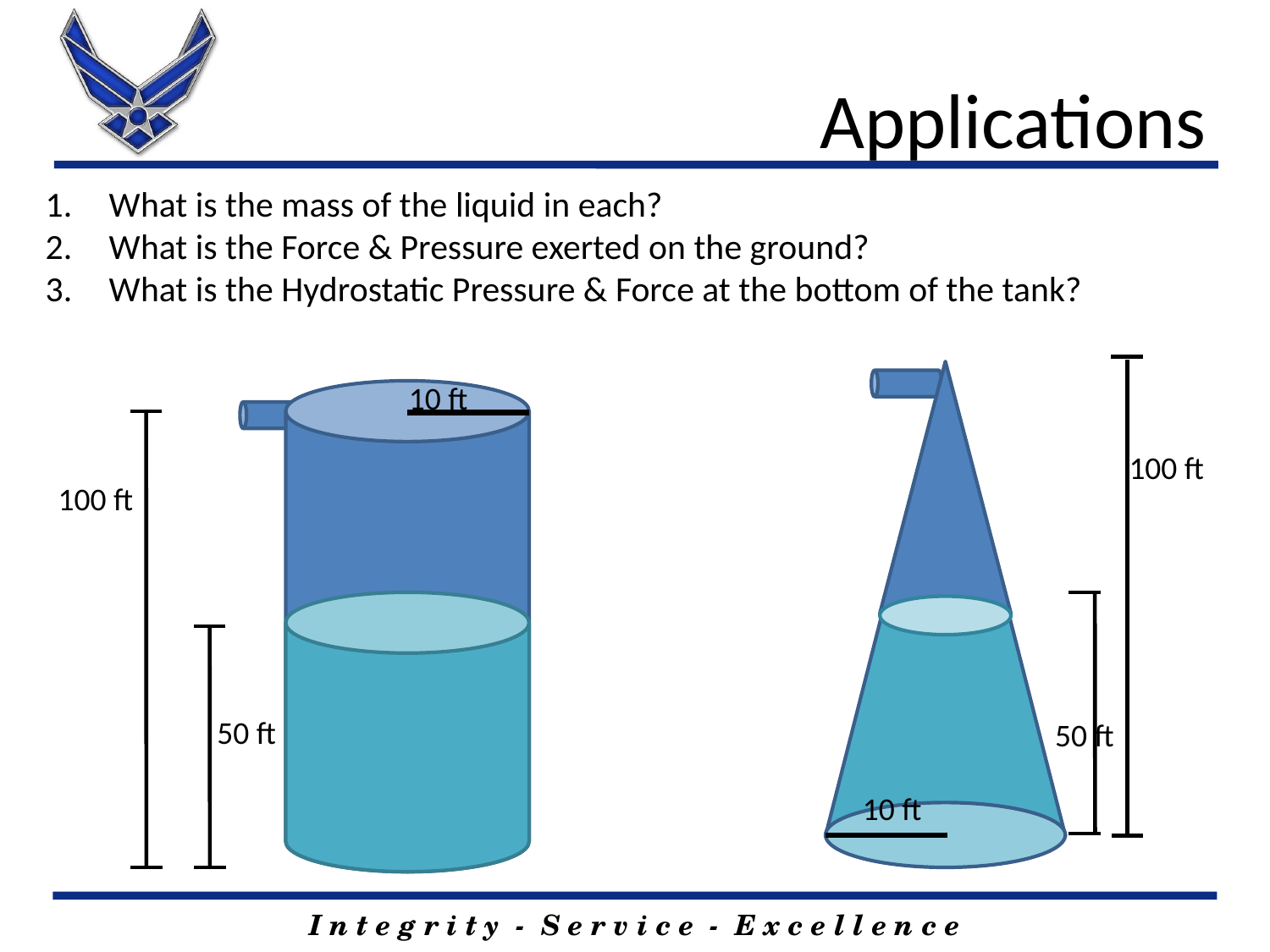

# Applications
What is the mass of the liquid in each?
What is the Force & Pressure exerted on the ground?
What is the Hydrostatic Pressure & Force at the bottom of the tank?

10 ft

100 ft
100 ft

50 ft
50 ft
10 ft